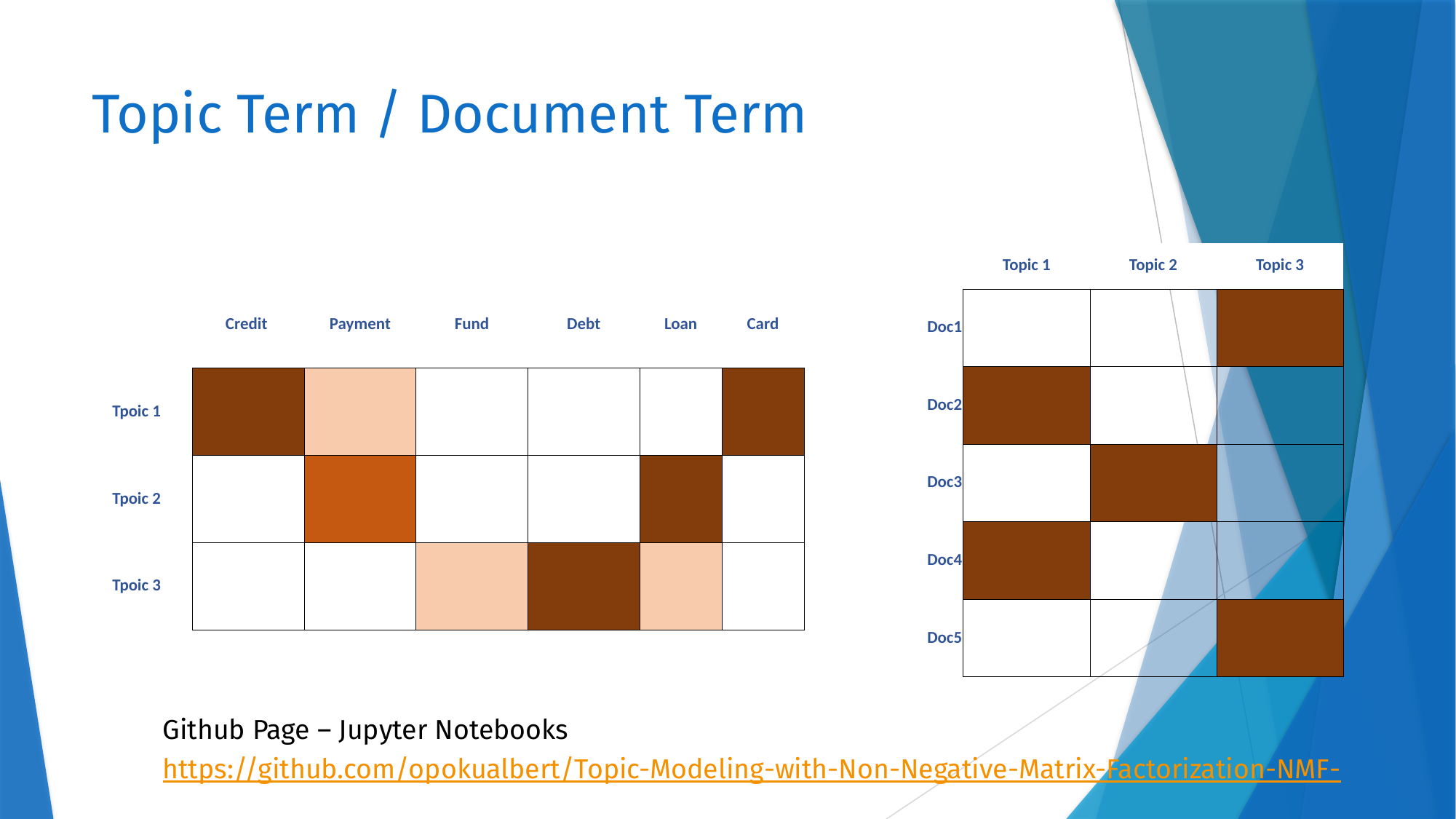

# Topic Term / Document Term
|  | Topic 1 | Topic 2 | Topic 3 |
| --- | --- | --- | --- |
| Doc1 |  |  |  |
| Doc2 |  |  |  |
| Doc3 |  |  |  |
| Doc4 |  |  |  |
| Doc5 |  |  |  |
|  | Credit | Payment | Fund | Debt | Loan | Card |
| --- | --- | --- | --- | --- | --- | --- |
| Tpoic 1 |  |  |  |  |  |  |
| Tpoic 2 |  |  |  |  |  |  |
| Tpoic 3 |  |  |  |  |  |  |
Github Page – Jupyter Notebooks
https://github.com/opokualbert/Topic-Modeling-with-Non-Negative-Matrix-Factorization-NMF-